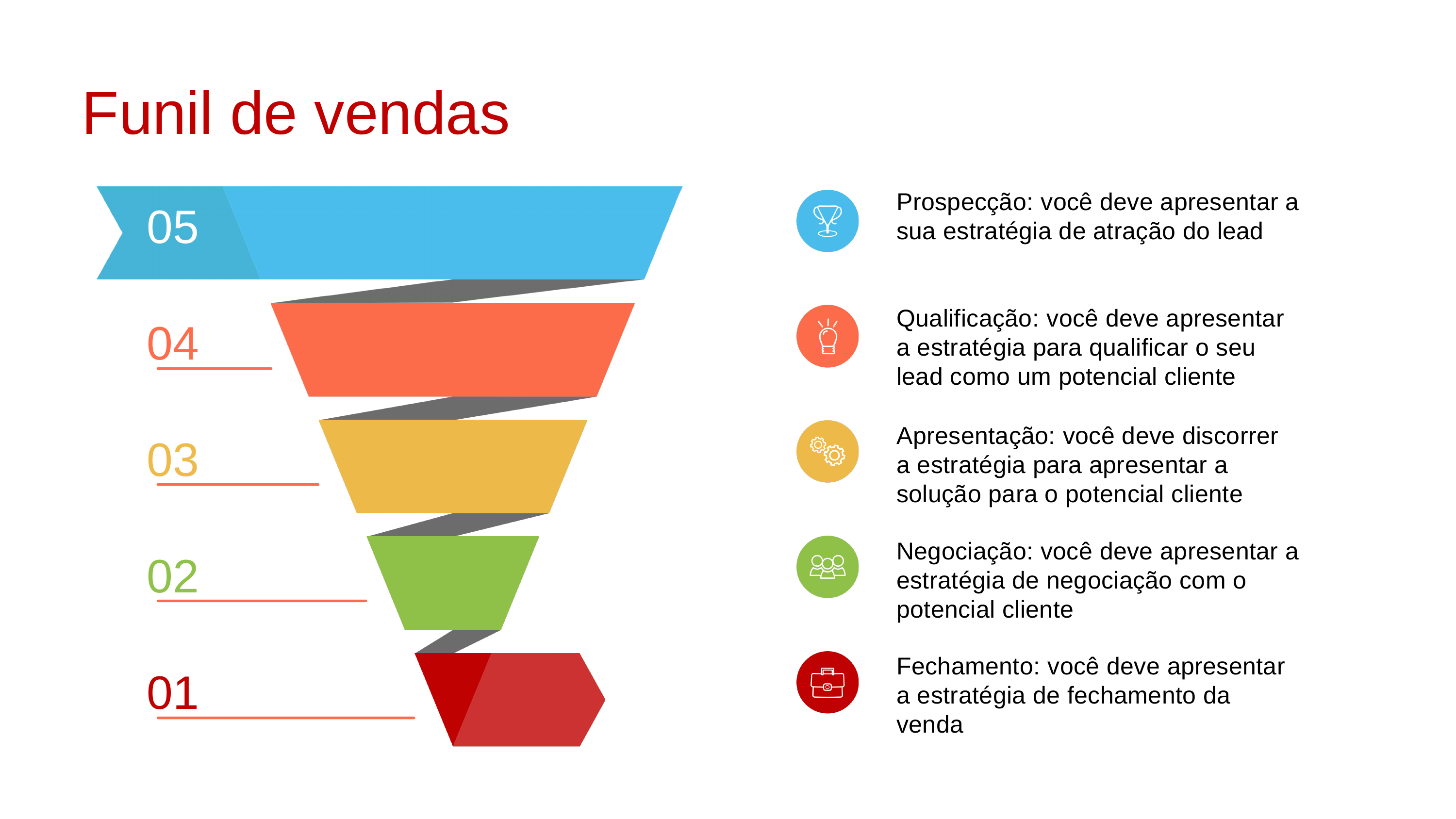

Funil de vendas
Prospecção: você deve apresentar a sua estratégia de atração do lead

05
Qualificação: você deve apresentar a estratégia para qualificar o seu lead como um potencial cliente

04

Apresentação: você deve discorrer a estratégia para apresentar a solução para o potencial cliente

03

Negociação: você deve apresentar a estratégia de negociação com o potencial cliente

02

Fechamento: você deve apresentar a estratégia de fechamento da venda

01